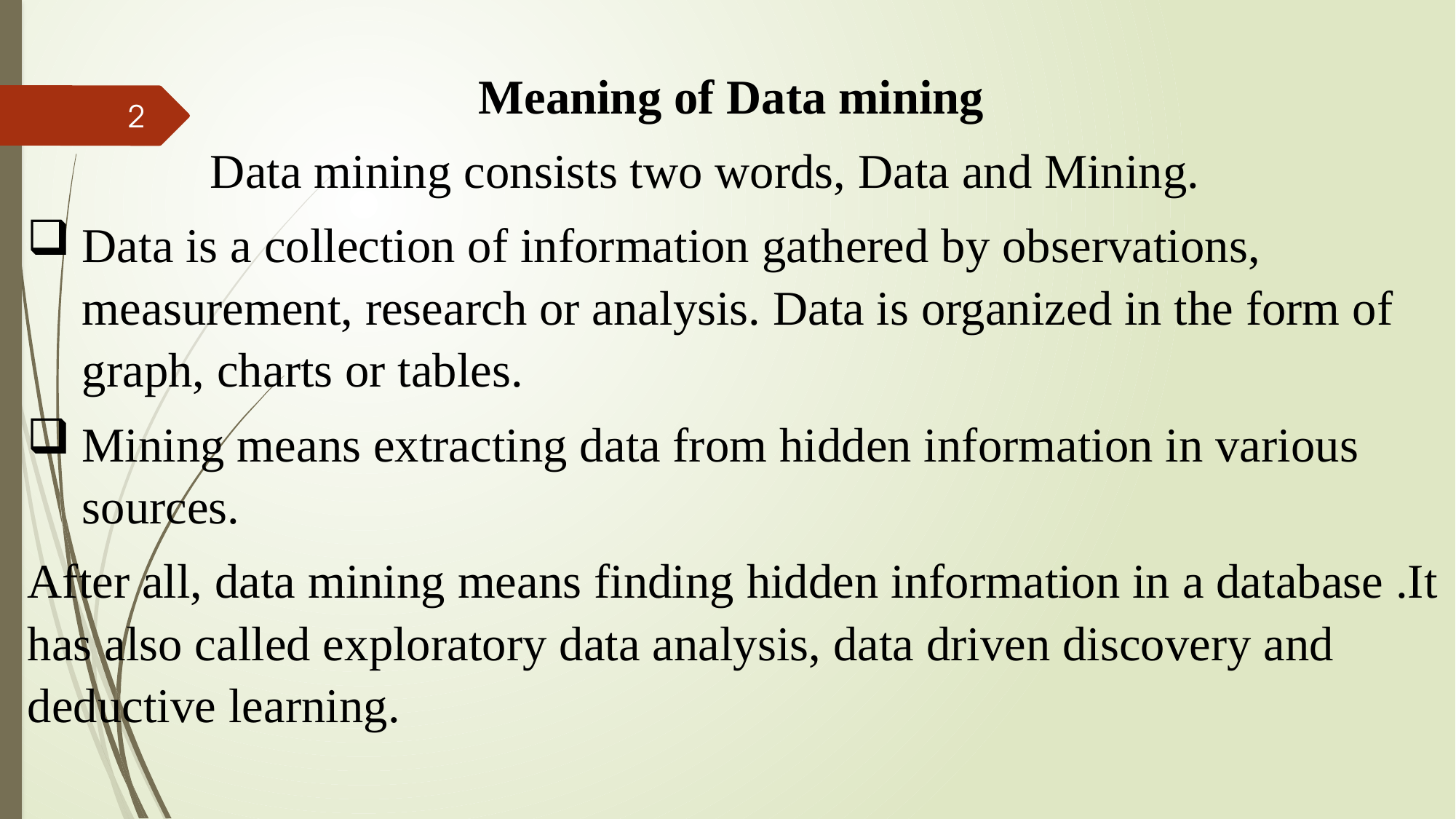

Meaning of Data mining
               Data mining consists two words, Data and Mining.
Data is a collection of information gathered by observations, measurement, research or analysis. Data is organized in the form of graph, charts or tables.
Mining means extracting data from hidden information in various sources.
After all, data mining means finding hidden information in a database .It has also called exploratory data analysis, data driven discovery and deductive learning.
2